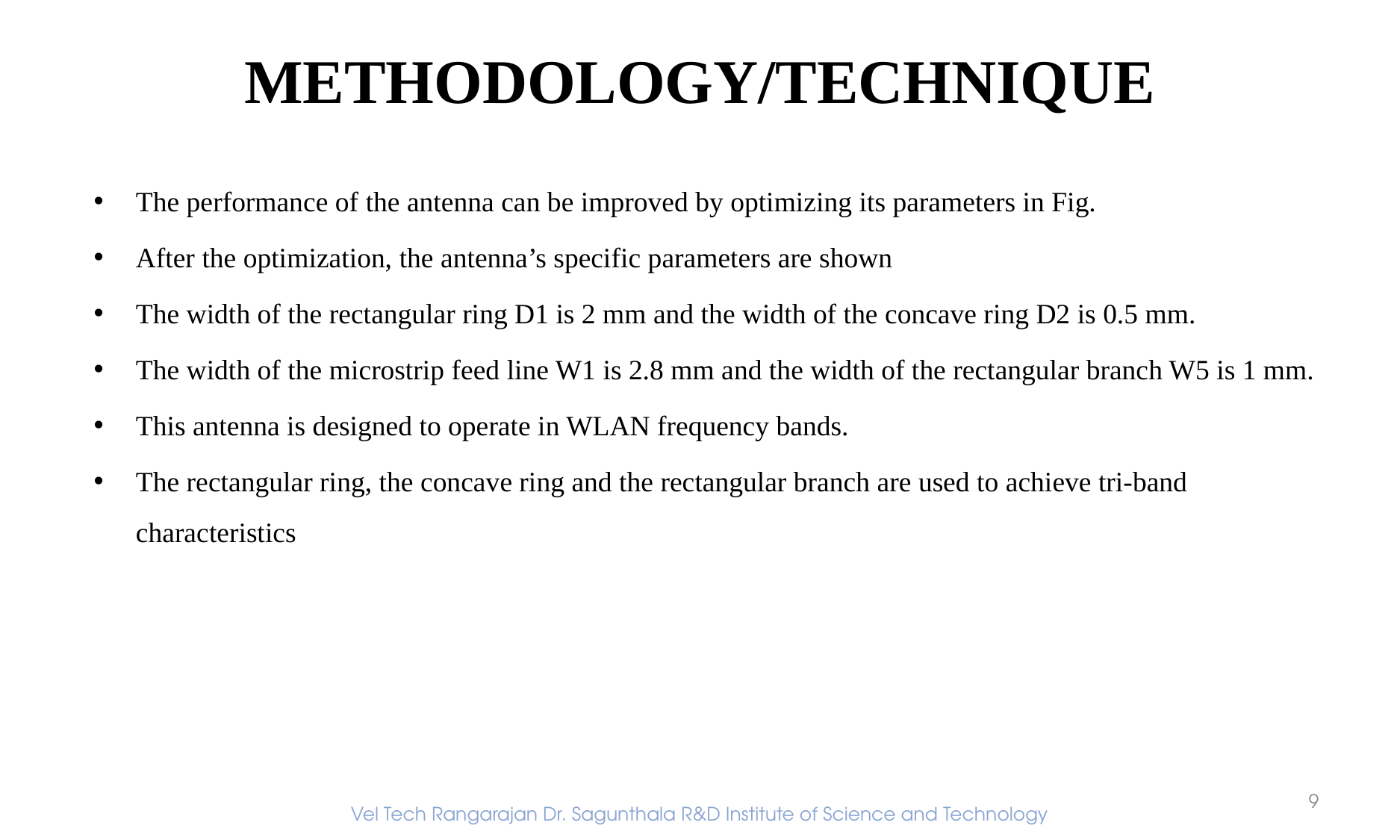

# METHODOLOGY/TECHNIQUE
The performance of the antenna can be improved by optimizing its parameters in Fig.
After the optimization, the antenna’s specific parameters are shown
The width of the rectangular ring D1 is 2 mm and the width of the concave ring D2 is 0.5 mm.
The width of the microstrip feed line W1 is 2.8 mm and the width of the rectangular branch W5 is 1 mm.
This antenna is designed to operate in WLAN frequency bands.
The rectangular ring, the concave ring and the rectangular branch are used to achieve tri-band characteristics
9
Vel Tech Rangarajan Dr. Sagunthala R&D Institute of Science and Technology